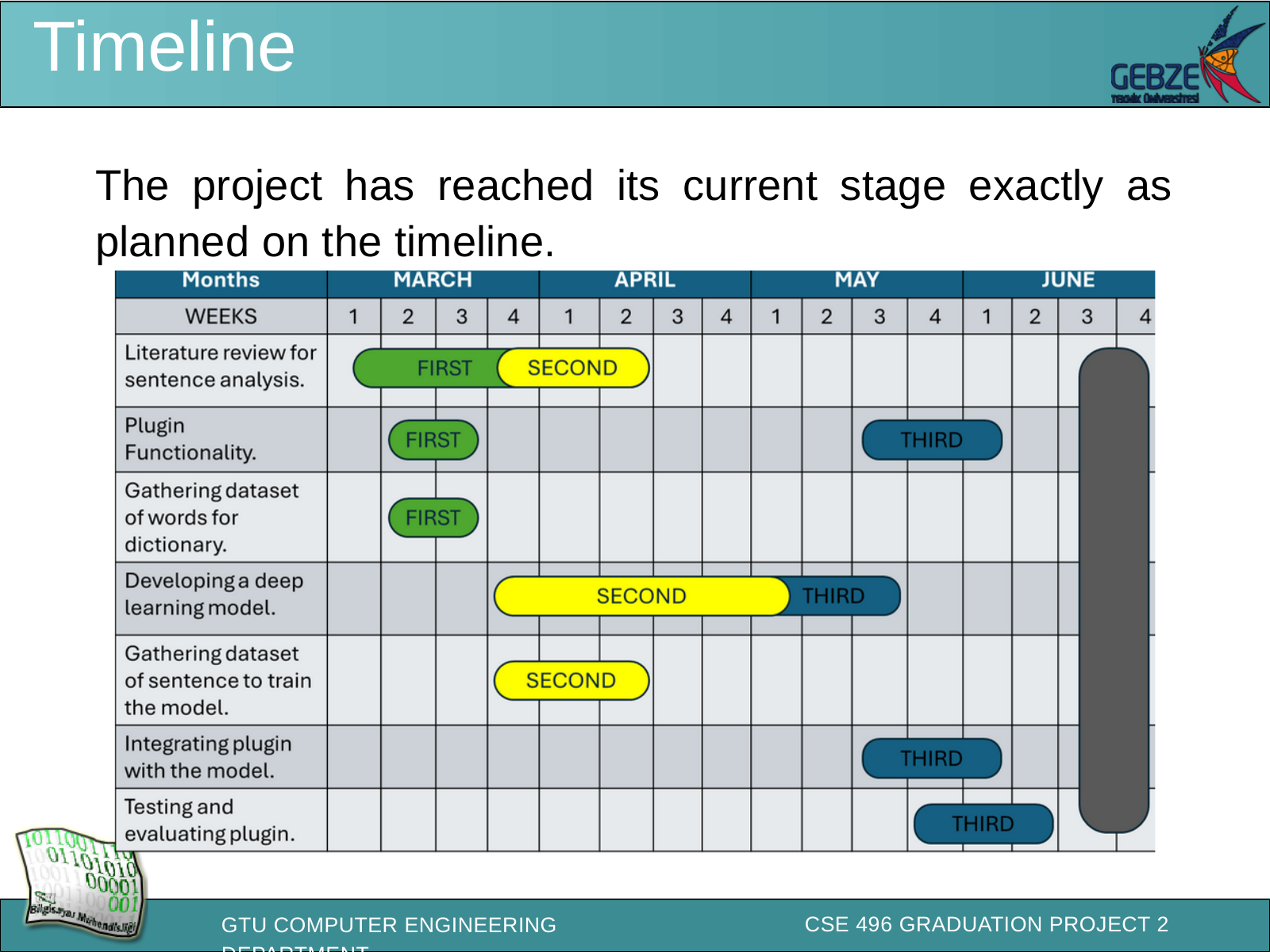

Timeline

The project has reached its current stage exactly as planned on the timeline.

CSE 496 GRADUATION PROJECT 2
GTU COMPUTER ENGINEERING DEPARTMENT
BİL 495/496 Bitirme Projesi
GTÜ - Bilgisayar Mühendisliği Bölümü